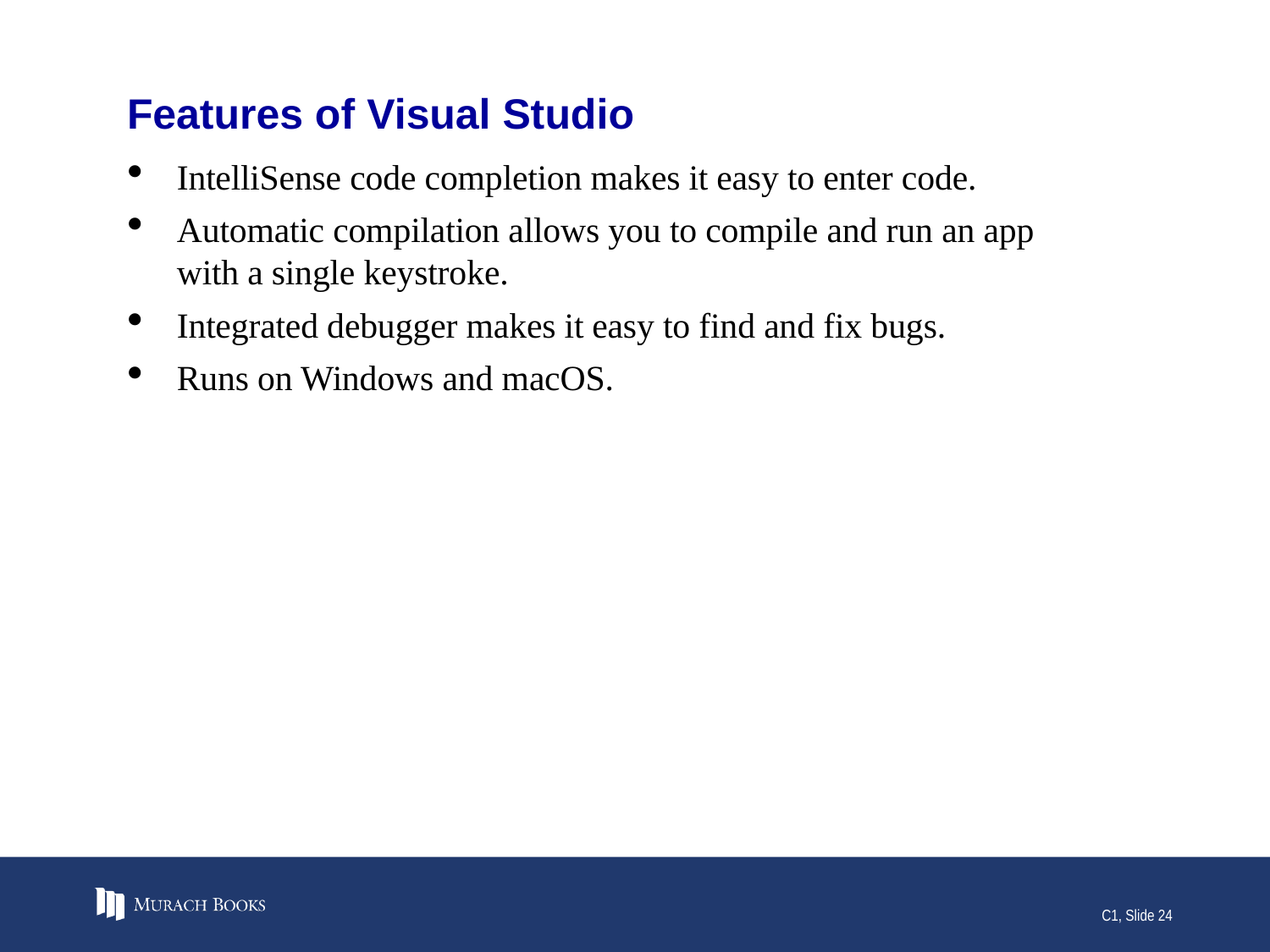

# Features of Visual Studio
IntelliSense code completion makes it easy to enter code.
Automatic compilation allows you to compile and run an app with a single keystroke.
Integrated debugger makes it easy to find and fix bugs.
Runs on Windows and macOS.

C1, Slide 24